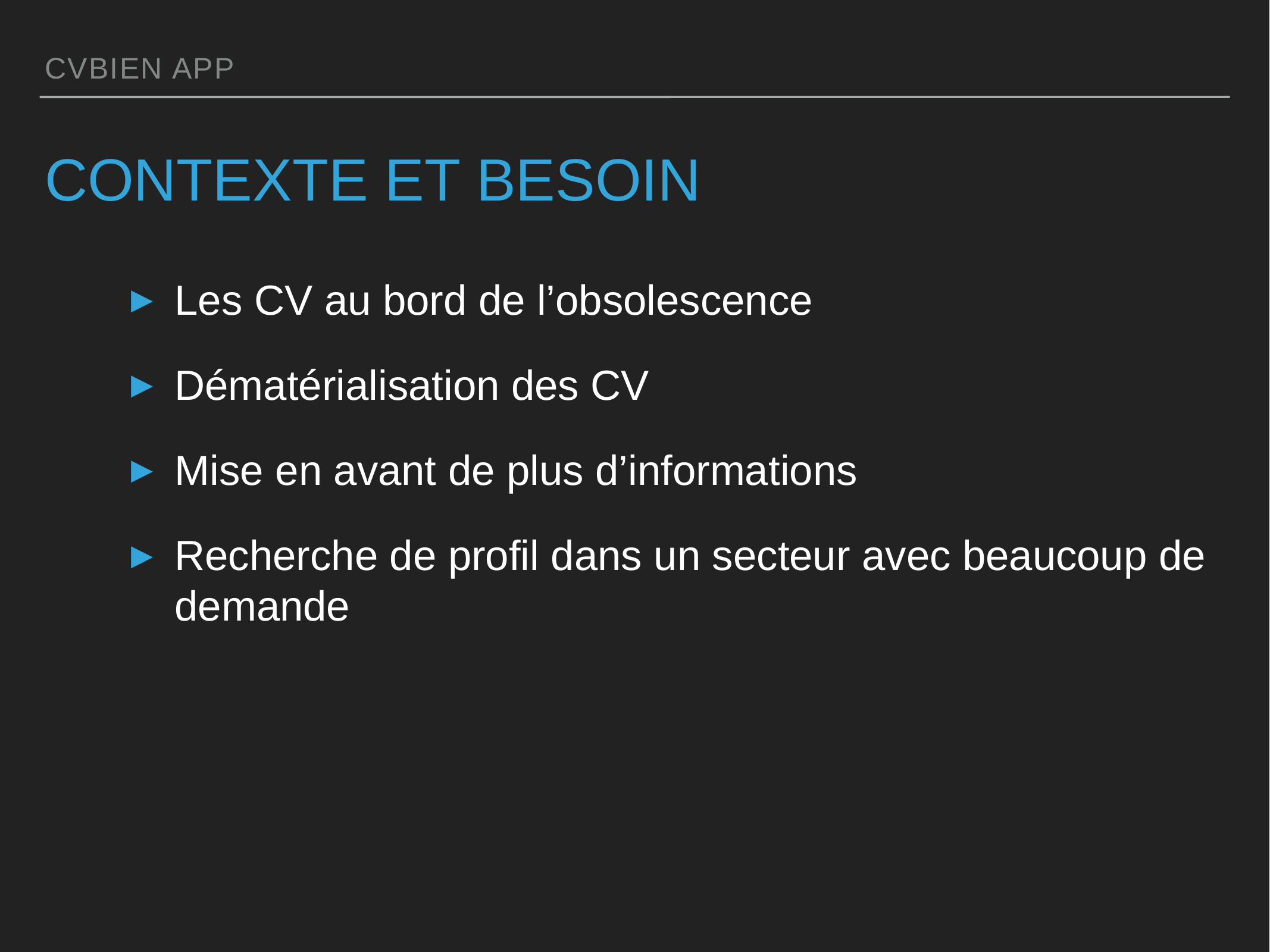

CVBien APP
# CONTEXTE et BESOIN
Les CV au bord de l’obsolescence
Dématérialisation des CV
Mise en avant de plus d’informations
Recherche de profil dans un secteur avec beaucoup de demande